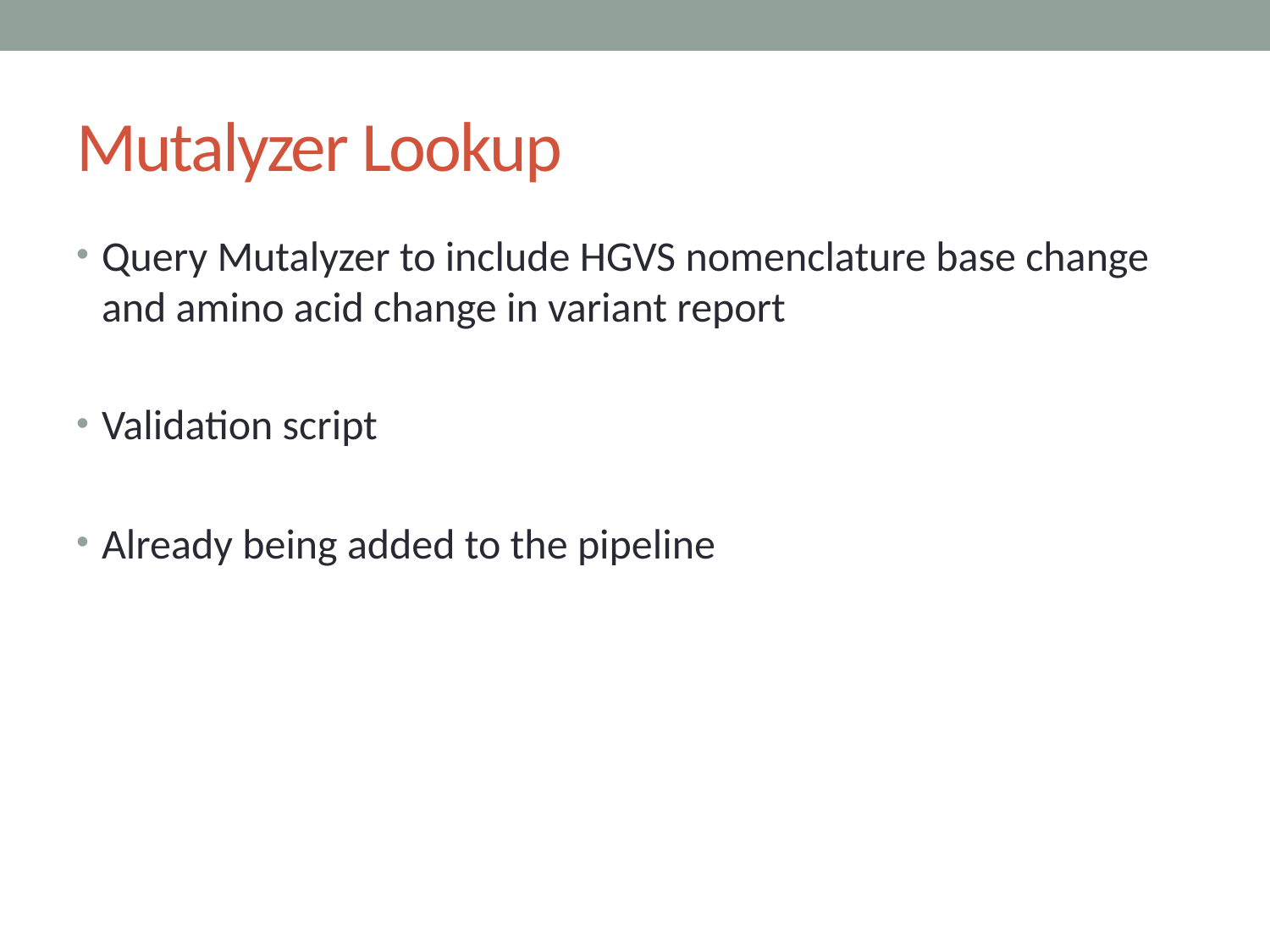

# Mutalyzer Lookup
Query Mutalyzer to include HGVS nomenclature base change and amino acid change in variant report

Validation script

Already being added to the pipeline